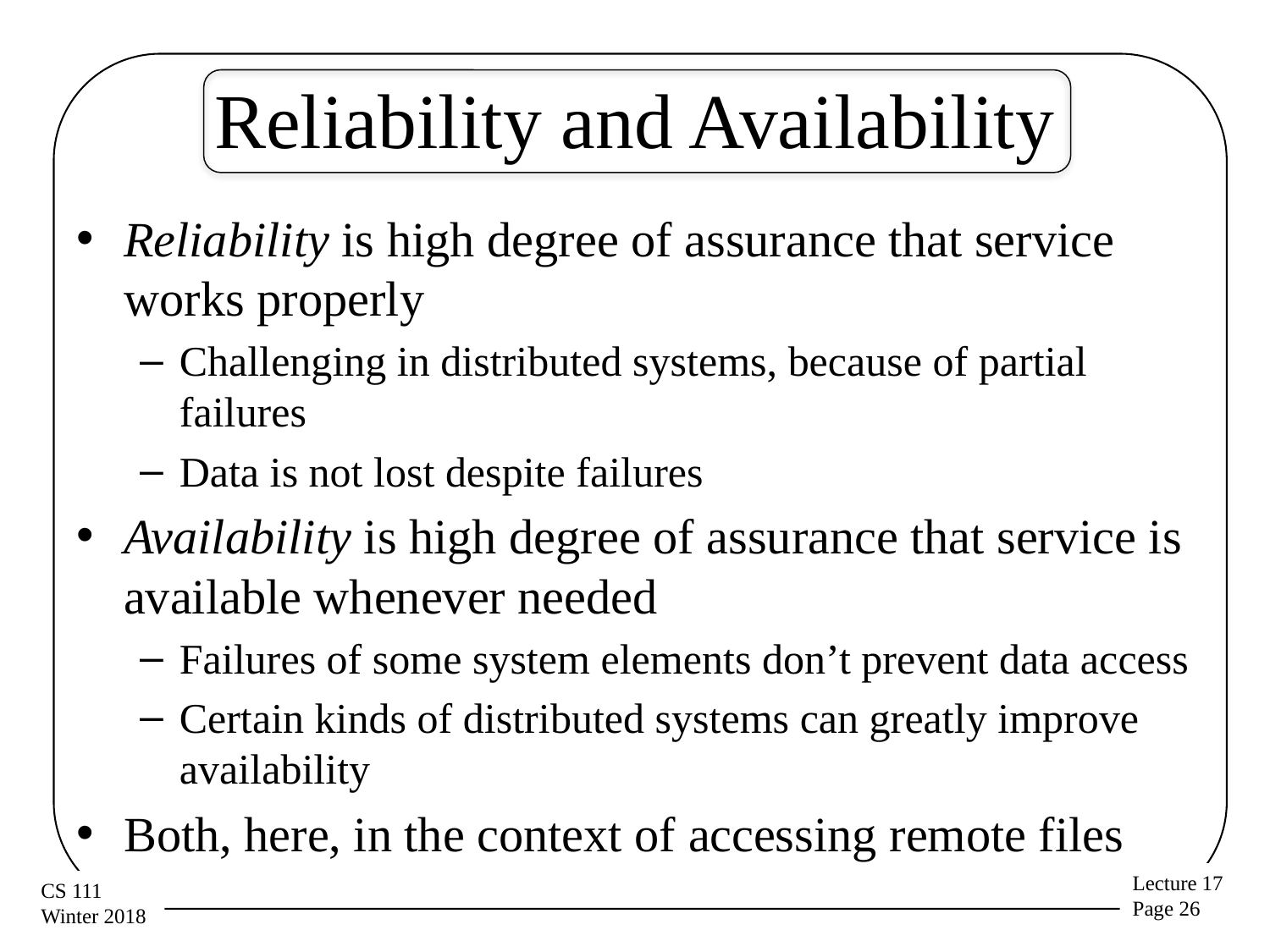

# Reliability and Availability

Reliability is high degree of assurance that service works properly
Challenging in distributed systems, because of partial failures
Data is not lost despite failures
Availability is high degree of assurance that service is available whenever needed
Failures of some system elements don’t prevent data access
Certain kinds of distributed systems can greatly improve availability
Both, here, in the context of accessing remote files